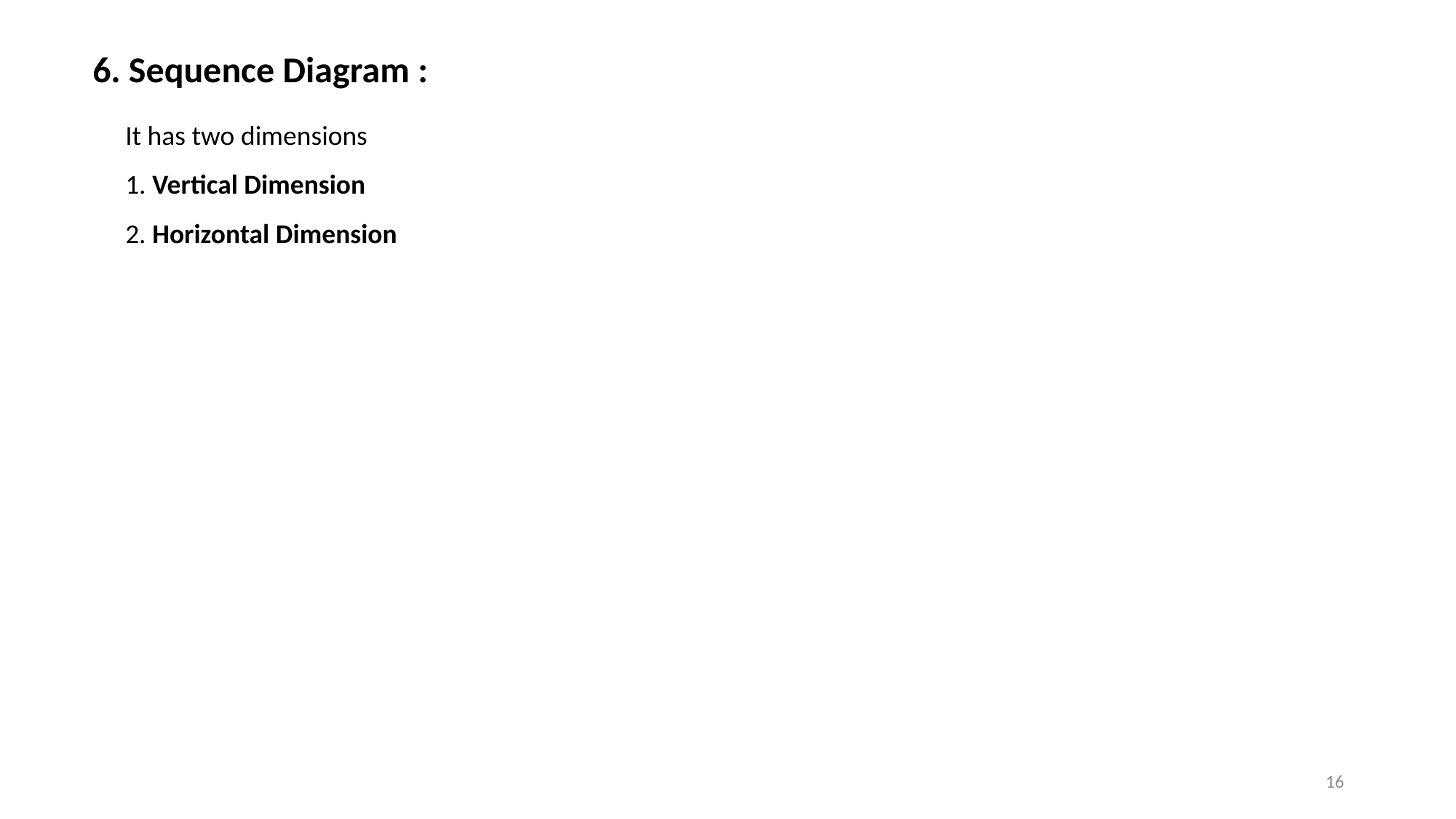

6. Sequence Diagram :
It has two dimensions
1. Vertical Dimension
2. Horizontal Dimension
16